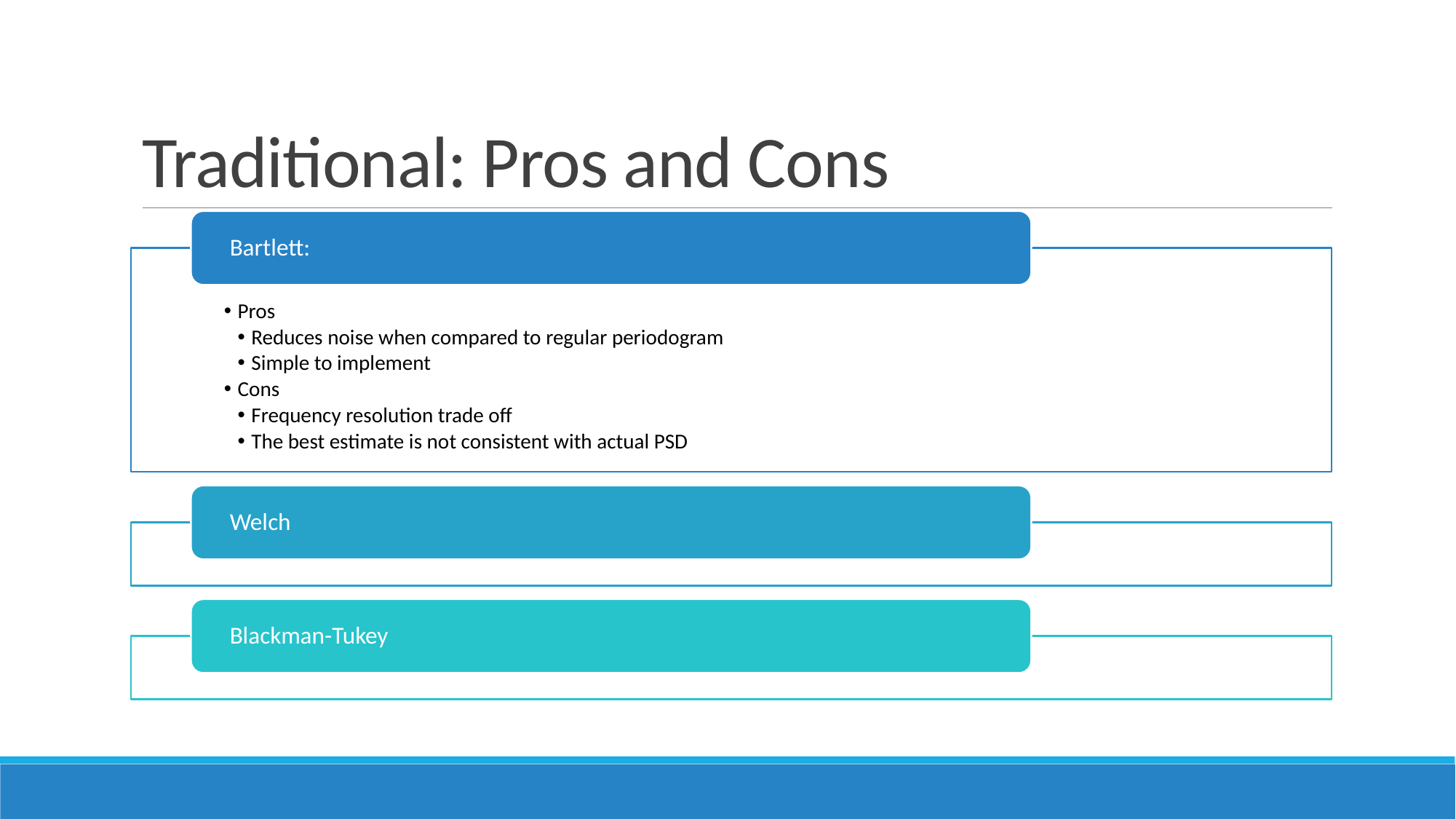

# Traditional: Pros and Cons
Pros
Reduces noise when compared to regular periodogram
Simple to implement
Cons
Frequency resolution trade off
The best estimate is not consistent with actual PSD

Bartlett:
Welch
Blackman-Tukey